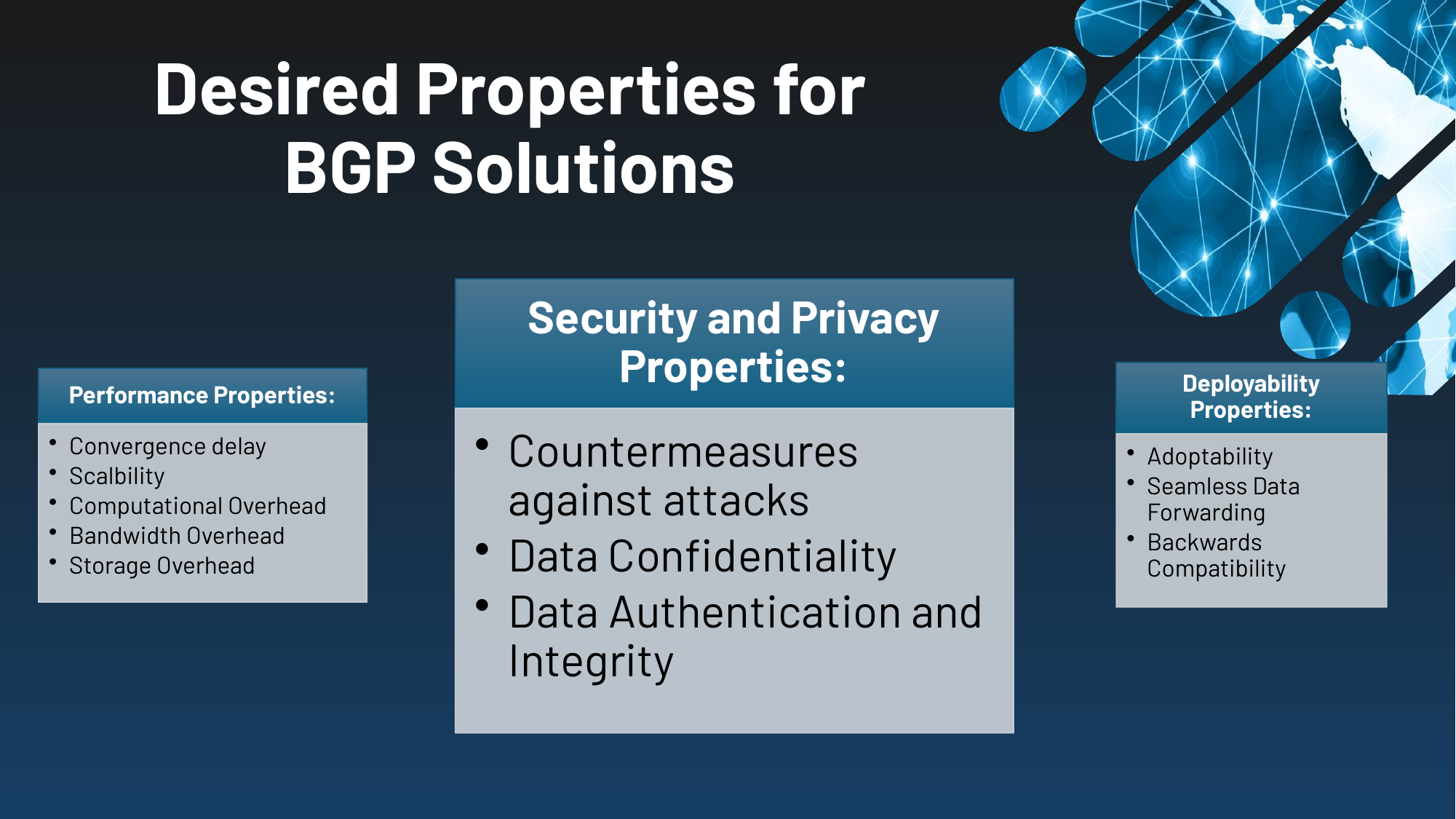

Desired Properties for BGP Solutions
Security and Privacy Properties:
Countermeasures against attacks
Data Confidentiality
Data Authentication and Integrity
Performance Properties:
Convergence delay
Scalbility
Computational Overhead
Bandwidth Overhead
Storage Overhead
Deployability Properties:
Adoptability
Seamless Data Forwarding
Backwards Compatibility